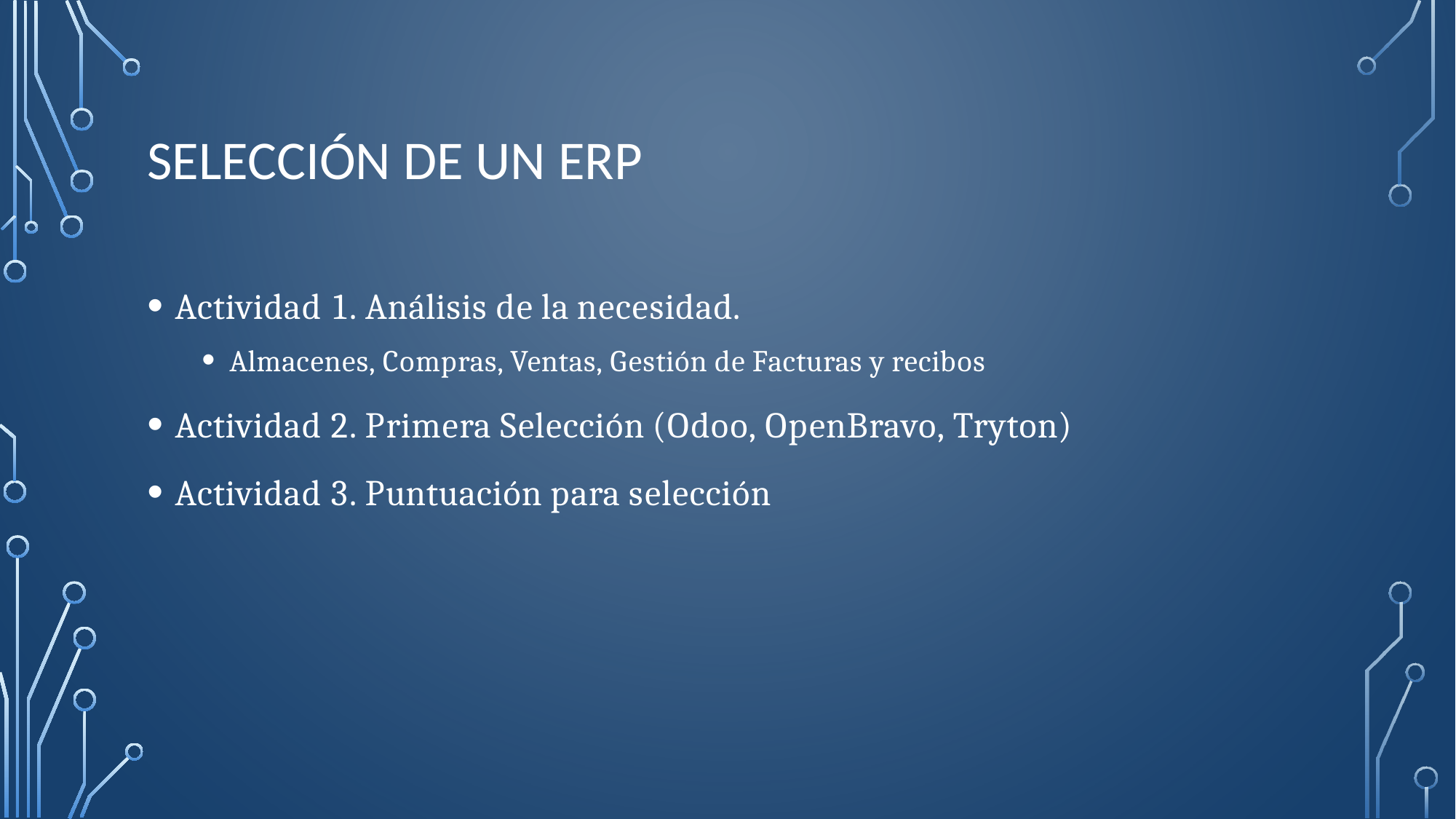

# Selección de un ERP
Actividad 1. Análisis de la necesidad.
Almacenes, Compras, Ventas, Gestión de Facturas y recibos
Actividad 2. Primera Selección (Odoo, OpenBravo, Tryton)
Actividad 3. Puntuación para selección